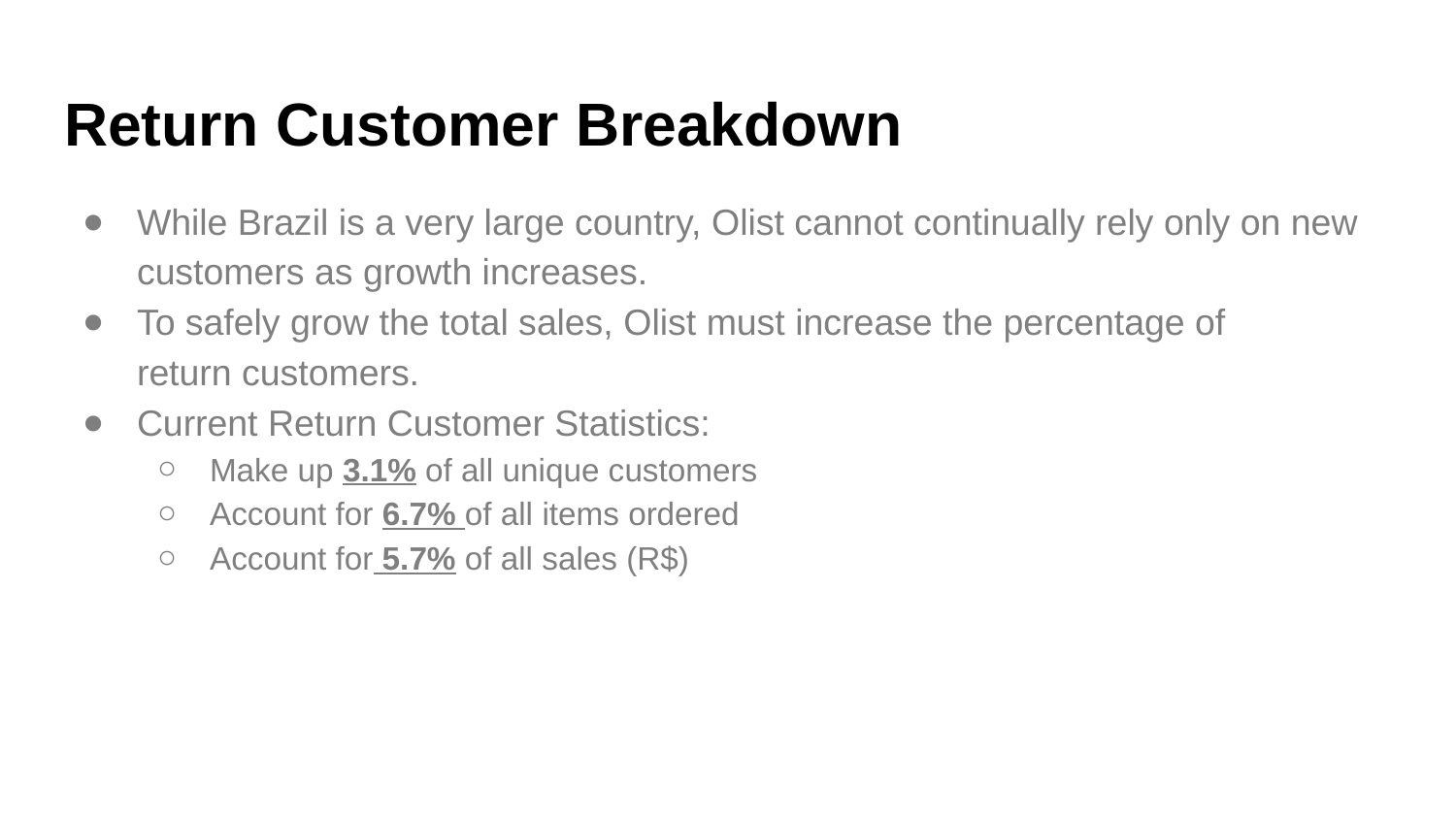

# Return Customer Breakdown
While Brazil is a very large country, Olist cannot continually rely only on new customers as growth increases.
To safely grow the total sales, Olist must increase the percentage of
return customers.
Current Return Customer Statistics:
Make up 3.1% of all unique customers
Account for 6.7% of all items ordered
Account for 5.7% of all sales (R$)